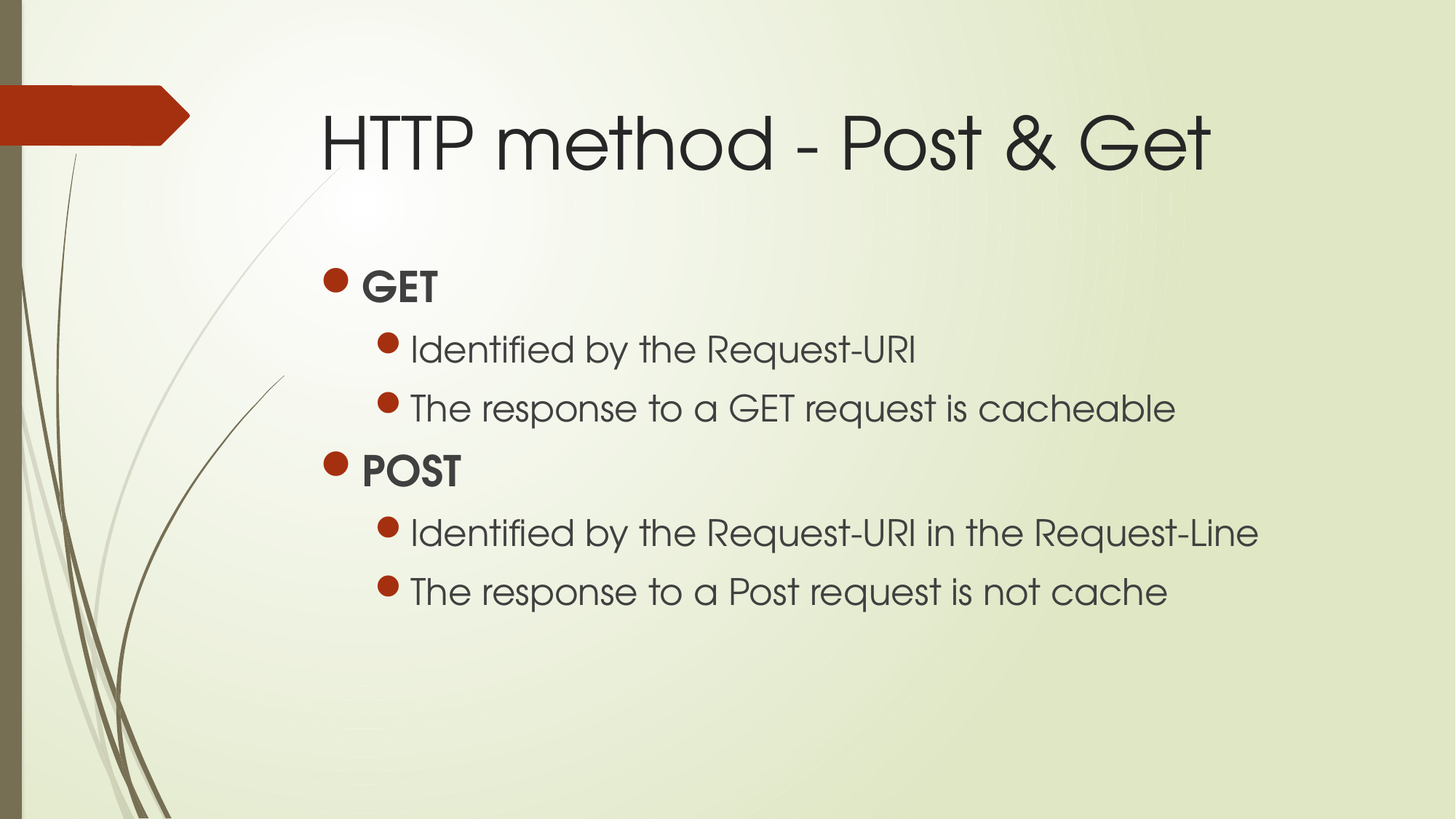

# HTTP method - Post & Get
GET
Identiﬁed by the Request-URI
The response to a GET request is cacheable
POST
Identiﬁed by the Request-URI in the Request-Line
The response to a Post request is not cache